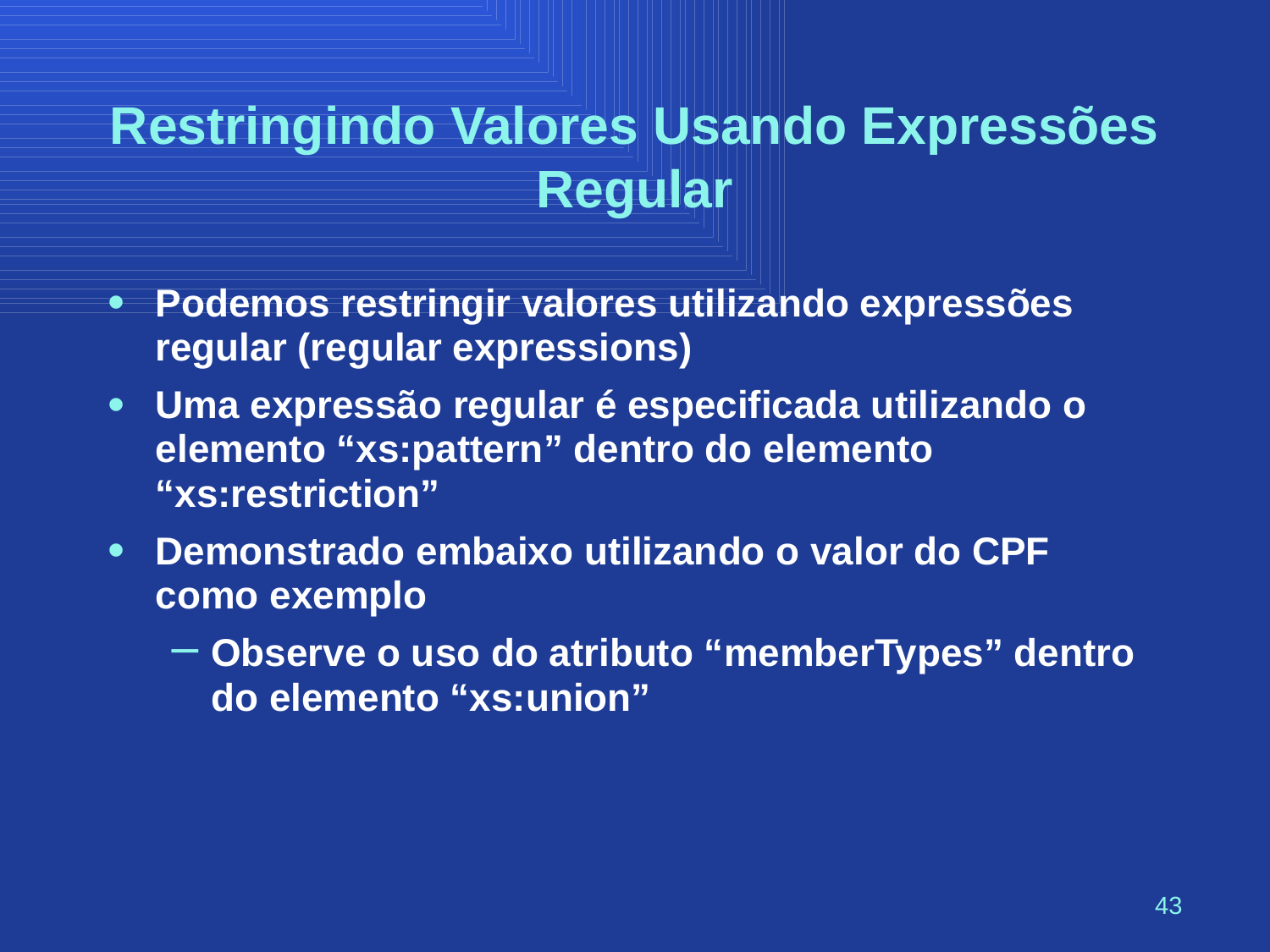

# Restringindo Valores Usando Expressões Regular
Podemos restringir valores utilizando expressões regular (regular expressions)
Uma expressão regular é especificada utilizando o elemento “xs:pattern” dentro do elemento “xs:restriction”
Demonstrado embaixo utilizando o valor do CPF como exemplo
Observe o uso do atributo “memberTypes” dentro do elemento “xs:union”